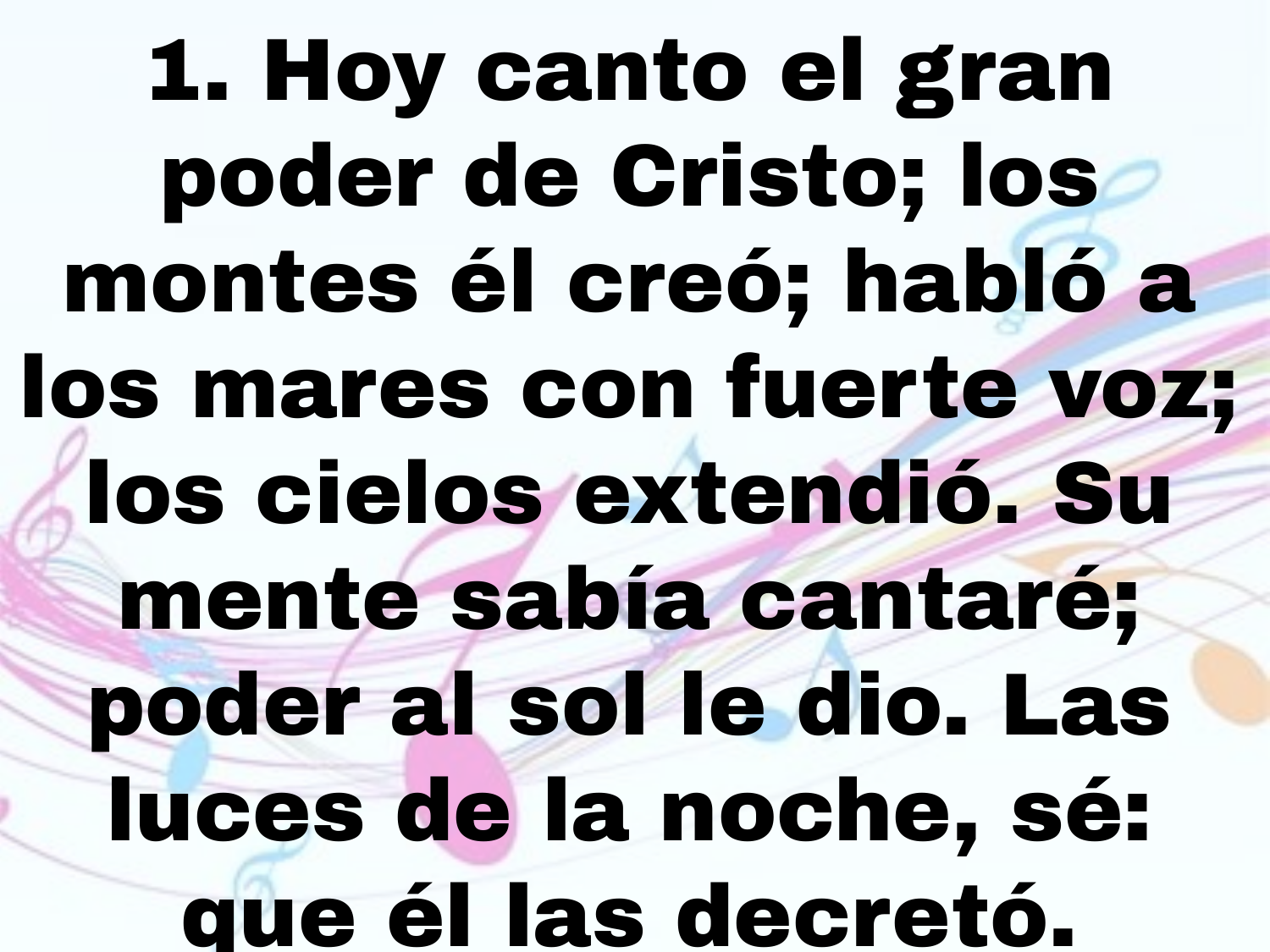

1. Hoy canto el gran poder de Cristo; los montes él creó; habló a los mares con fuerte voz; los cielos extendió. Su mente sabía cantaré; poder al sol le dio. Las luces de la noche, sé: que él las decretó.